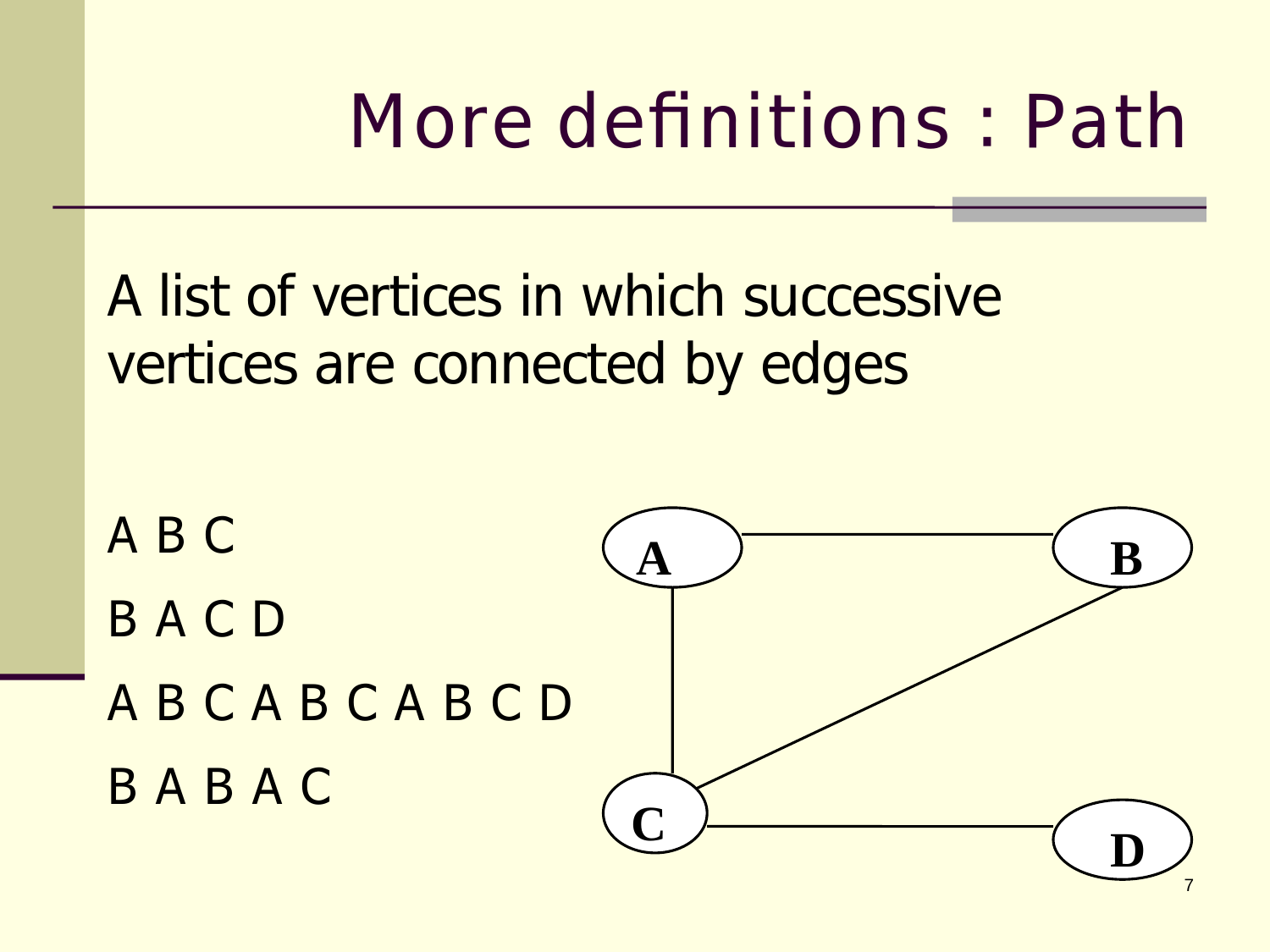

# More definitions : Path
A list of vertices in which successive vertices are connected by edges
A B C
B A C D
A B C A B C A B C D
B A B A C
A
  B

C
  D

7